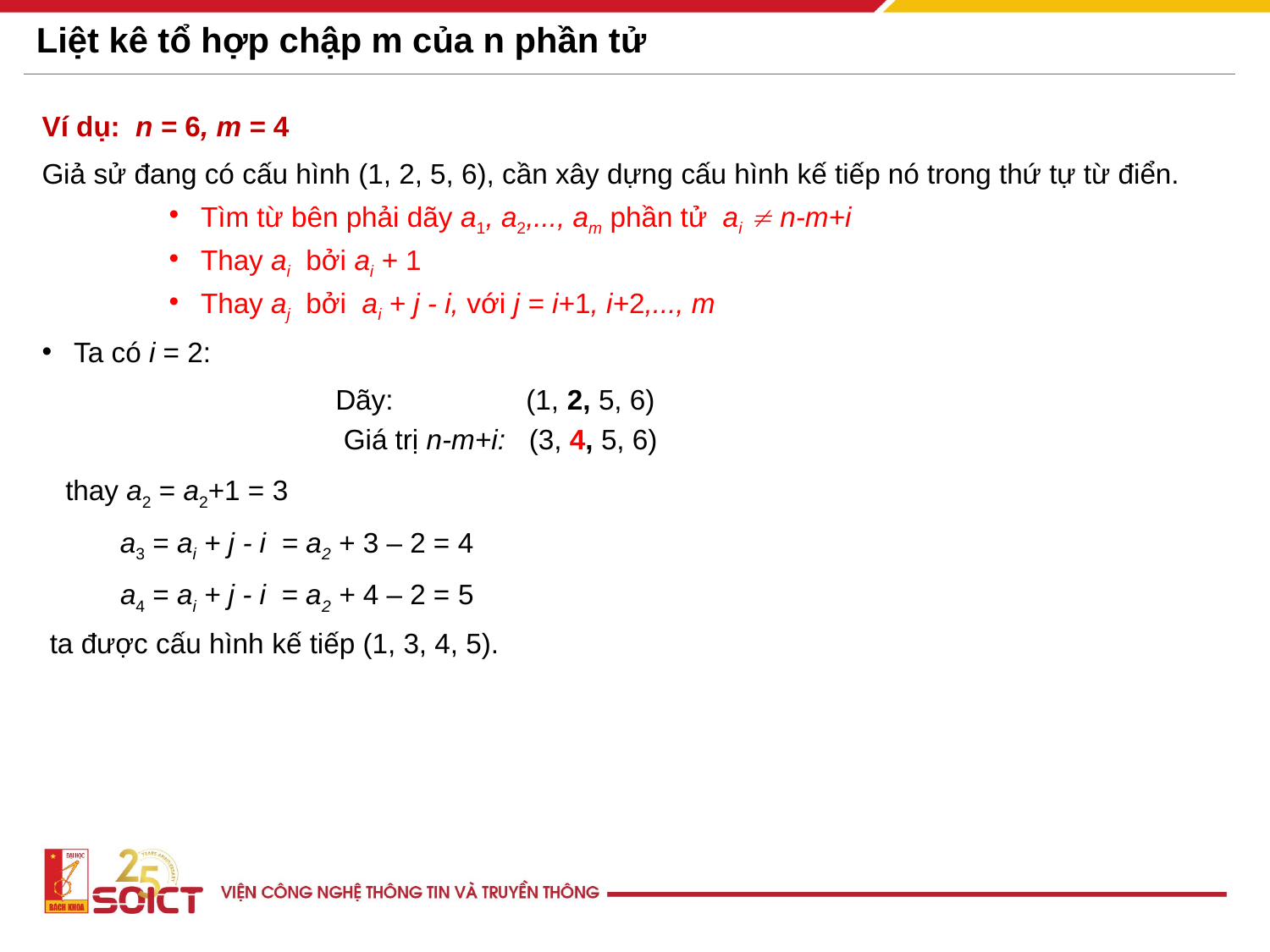

# Liệt kê tổ hợp chập m của n phần tử
Ví dụ:  n = 6, m = 4
Giả sử đang có cấu hình (1, 2, 5, 6), cần xây dựng cấu hình kế tiếp nó trong thứ tự từ điển.
Tìm từ bên phải dãy a1, a2,..., am phần tử  ai ≠ n-m+i
Thay ai  bởi ai + 1
Thay aj  bởi  ai + j - i, với j = i+1, i+2,..., m
Ta có i = 2:
			 Dãy:                 (1, 2, 5, 6)
			Giá trị n-m+i:   (3, 4, 5, 6)
   thay a2 = a2+1 = 3
          a3 = ai + j - i  = a2 + 3 – 2 = 4
          a4 = ai + j - i  = a2 + 4 – 2 = 5
 ta được cấu hình kế tiếp (1, 3, 4, 5).